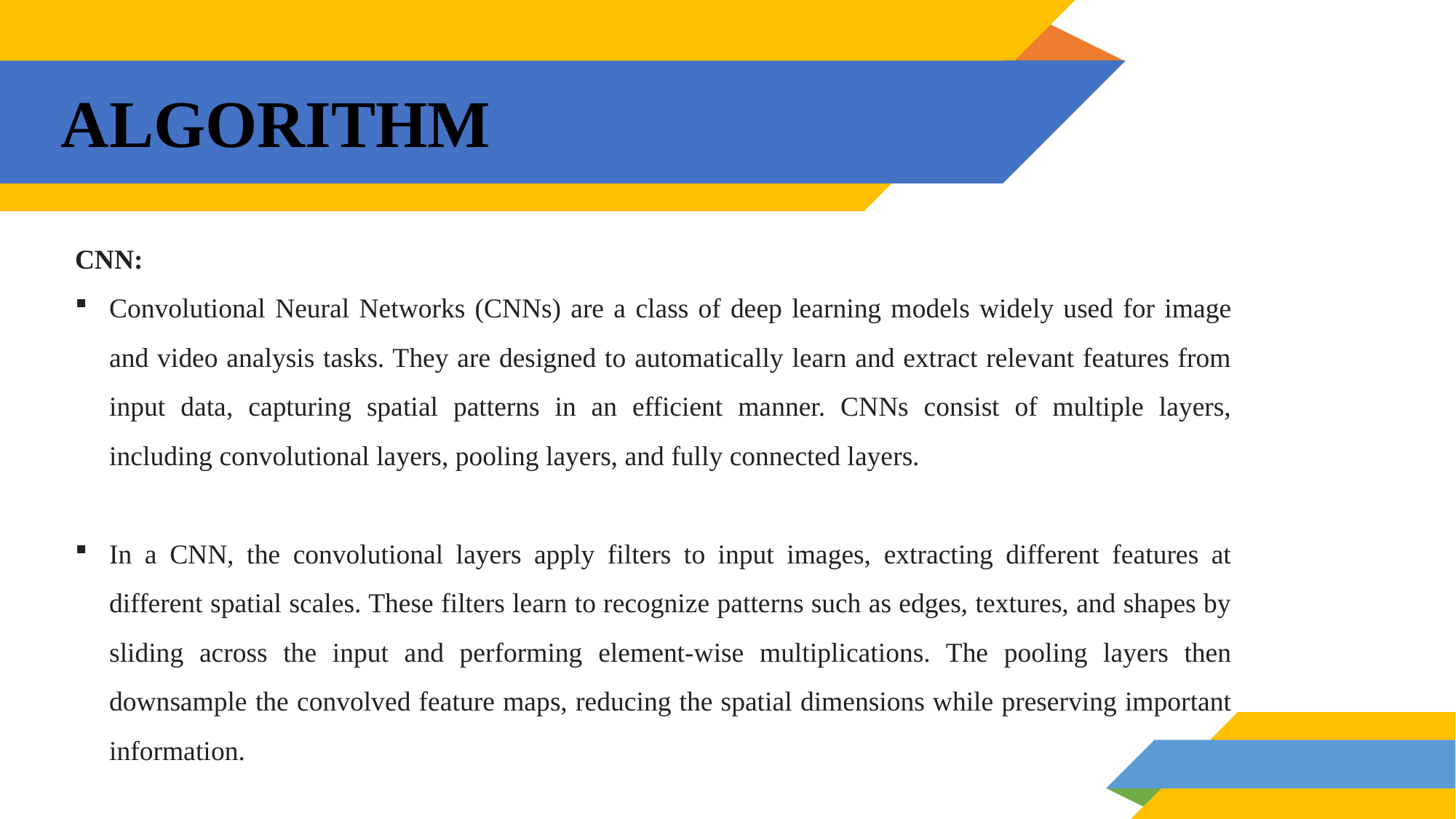

# ALGORITHM

CNN:
Convolutional Neural Networks (CNNs) are a class of deep learning models widely used for image and video analysis tasks. They are designed to automatically learn and extract relevant features from input data, capturing spatial patterns in an efficient manner. CNNs consist of multiple layers, including convolutional layers, pooling layers, and fully connected layers.

In a CNN, the convolutional layers apply filters to input images, extracting different features at different spatial scales. These filters learn to recognize patterns such as edges, textures, and shapes by sliding across the input and performing element-wise multiplications. The pooling layers then downsample the convolved feature maps, reducing the spatial dimensions while preserving important information.
16